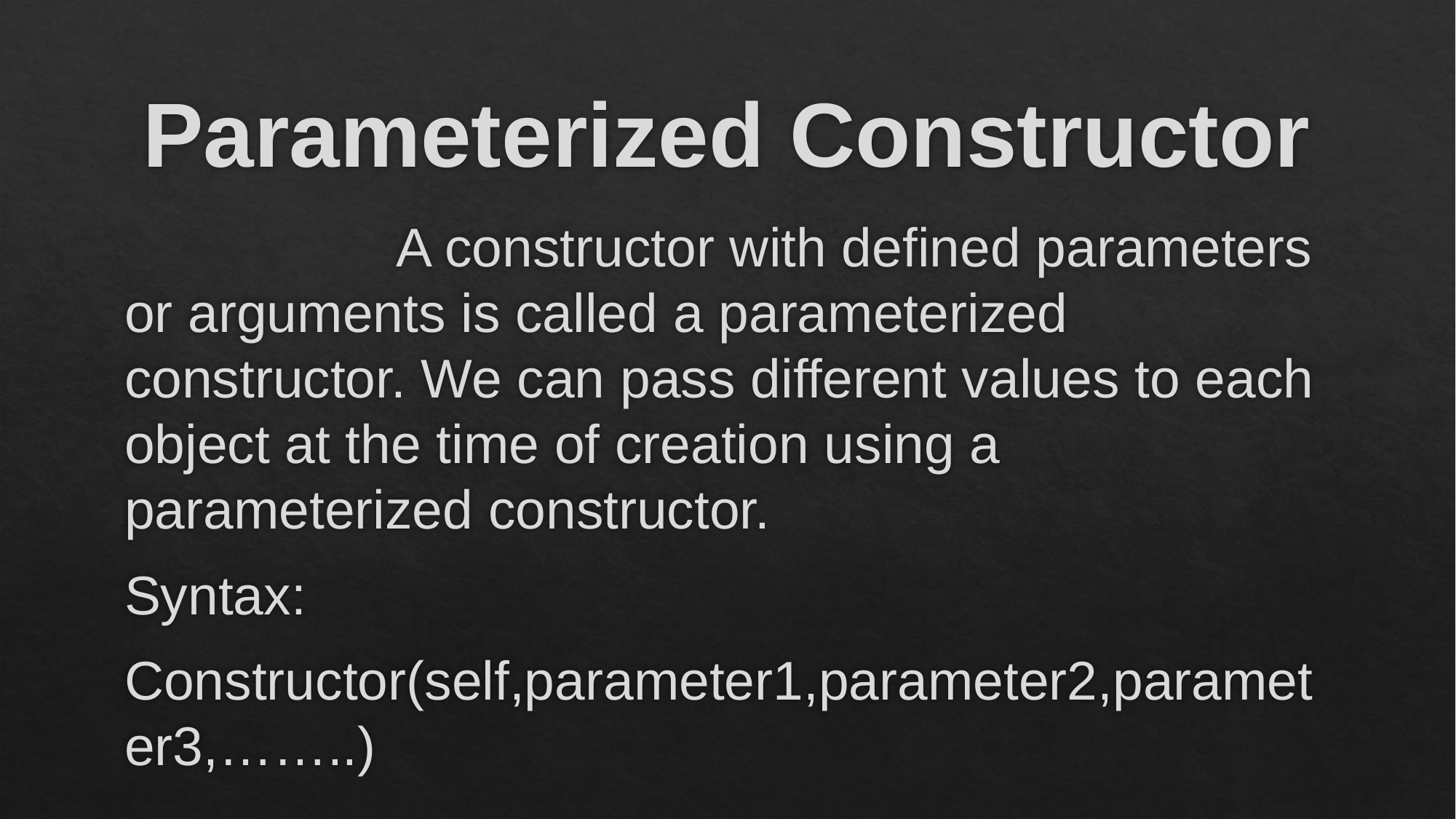

# Parameterized Constructor
                  A constructor with defined parameters or arguments is called a parameterized constructor. We can pass different values to each object at the time of creation using a parameterized constructor.
Syntax:
Constructor(self,parameter1,parameter2,parameter3,……..)